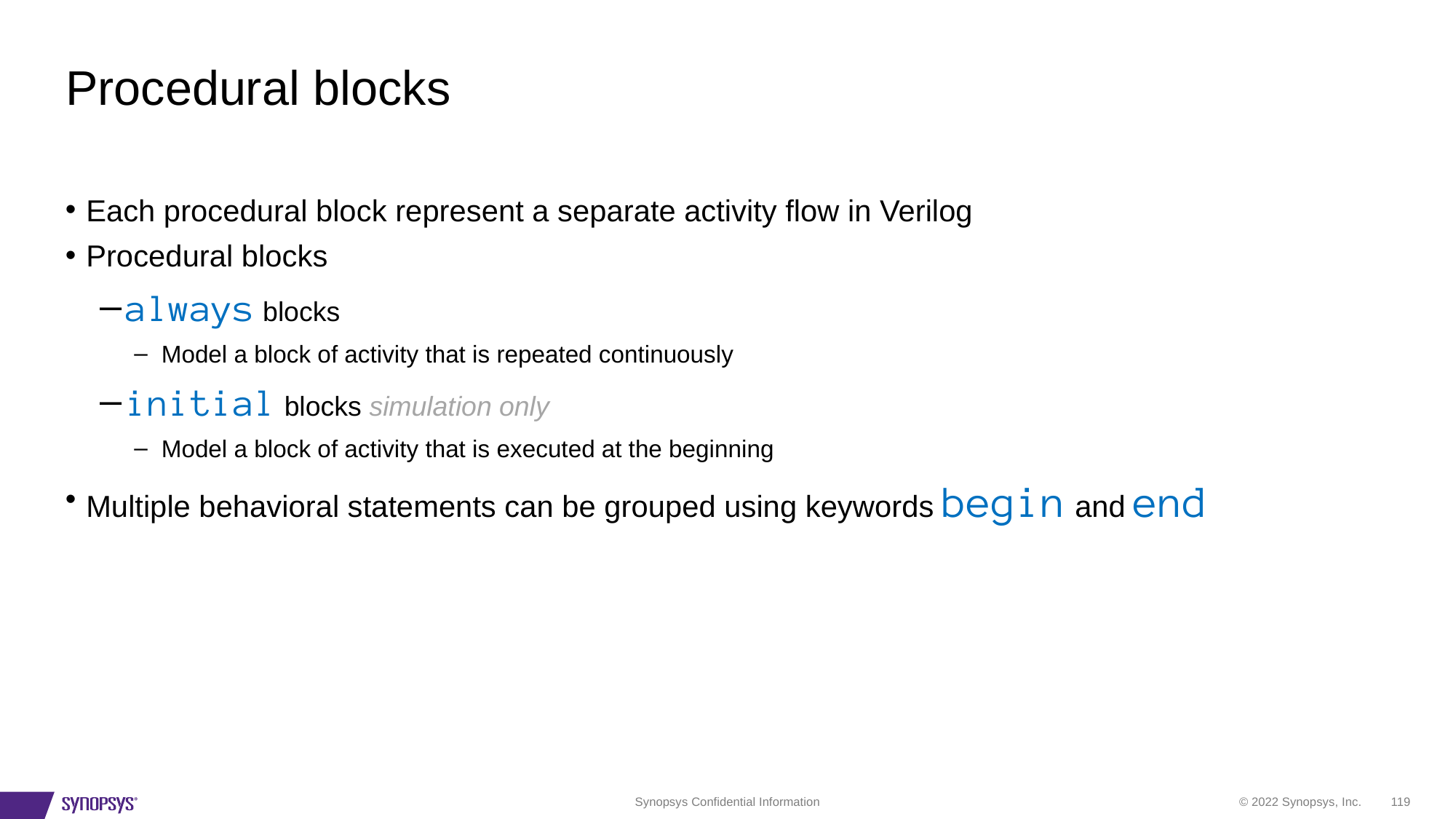

# Procedural blocks
Each procedural block represent a separate activity flow in Verilog
Procedural blocks
always blocks
Model a block of activity that is repeated continuously
initial blocks simulation only
Model a block of activity that is executed at the beginning
Multiple behavioral statements can be grouped using keywords begin and end